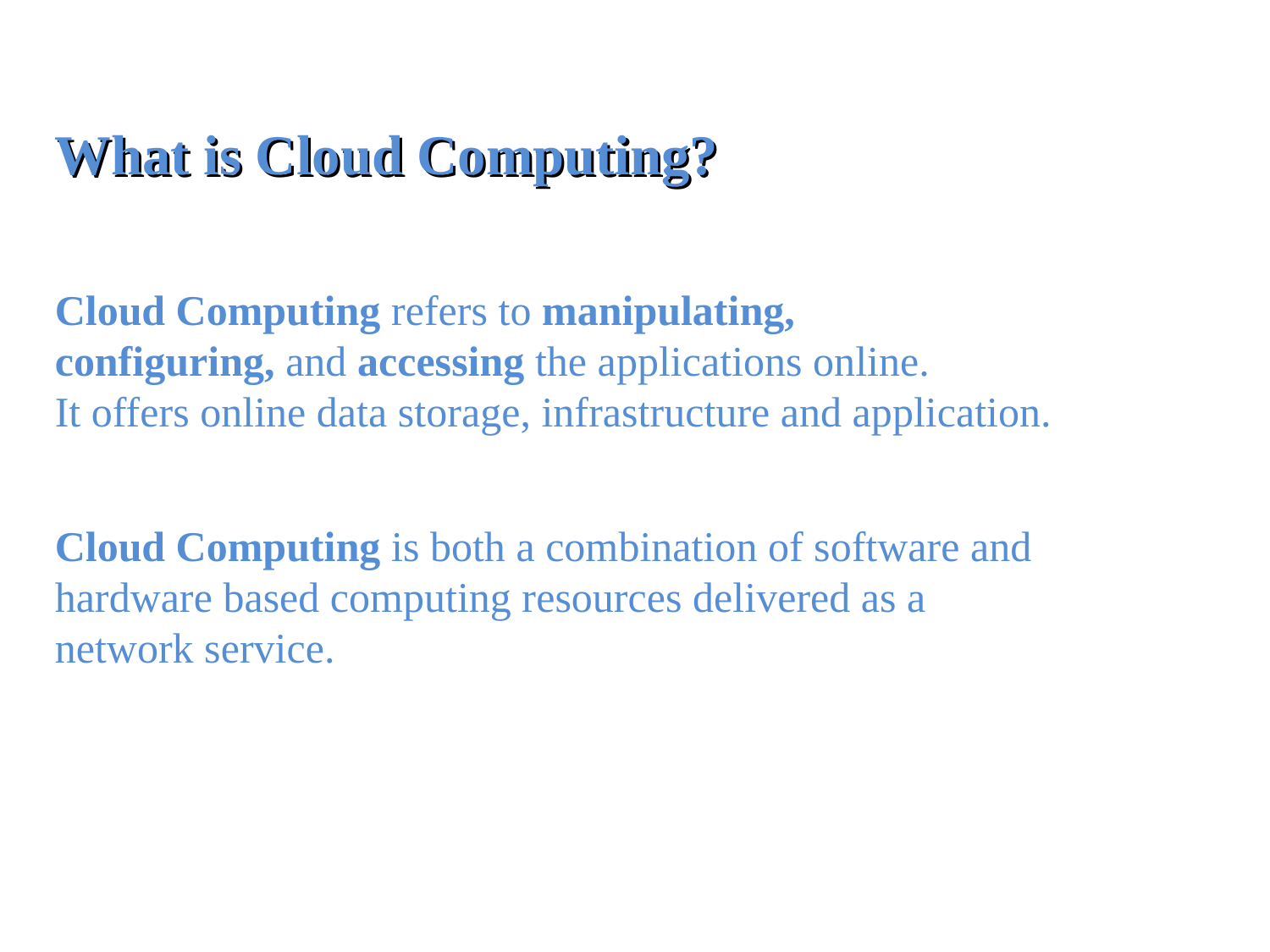

What is Cloud Computing?
What is Cloud Computing?
Cloud Computing refers to manipulating,
configuring, and accessing the applications online.
It offers online data storage, infrastructure and application.
Cloud Computing is both a combination of software and
hardware based computing resources delivered as a
network service.